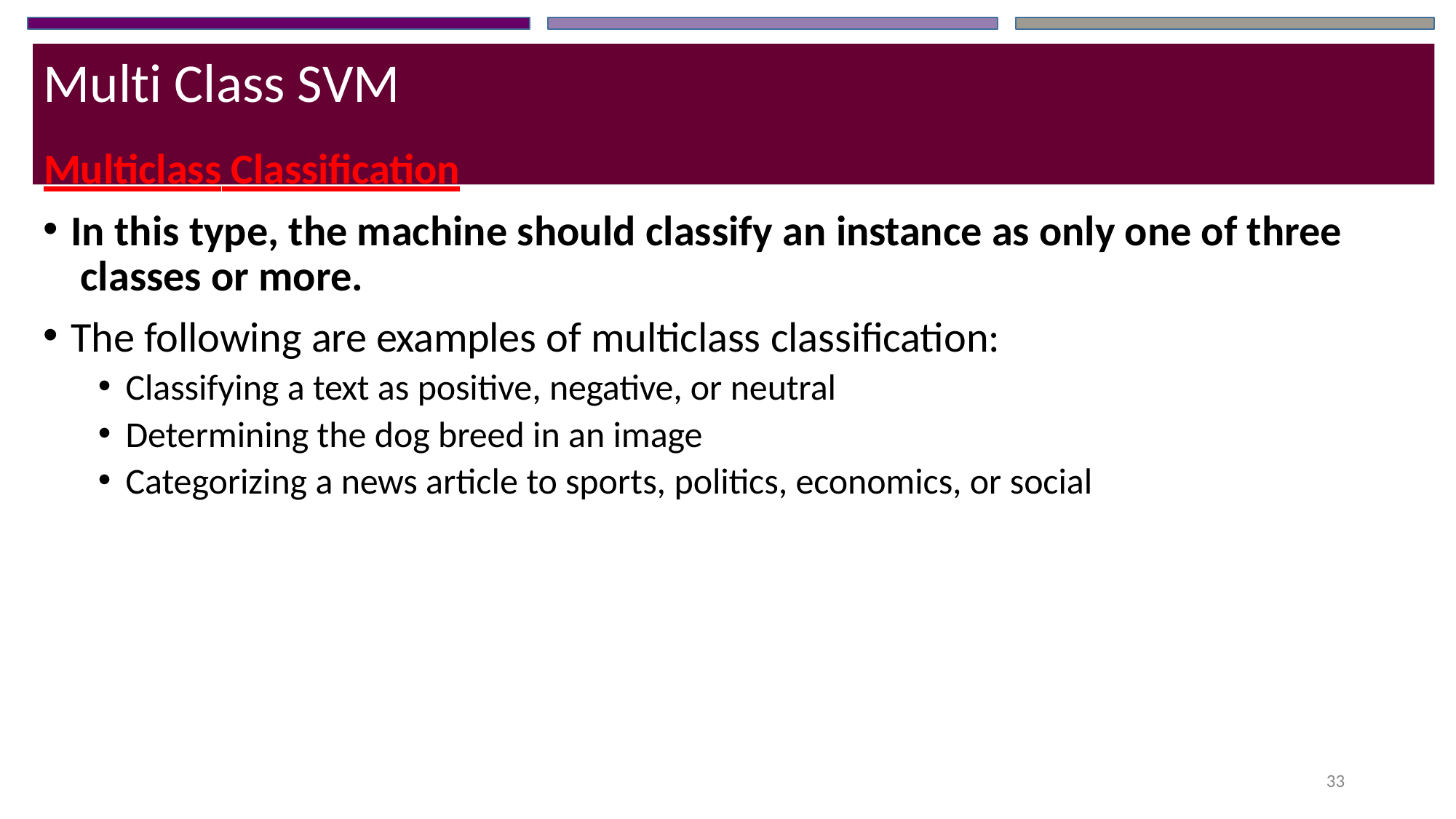

# Multi Class SVM
Multiclass Classification
In this type, the machine should classify an instance as only one of three  classes or more.
The following are examples of multiclass classification:
Classifying a text as positive, negative, or neutral
Determining the dog breed in an image
Categorizing a news article to sports, politics, economics, or social

33